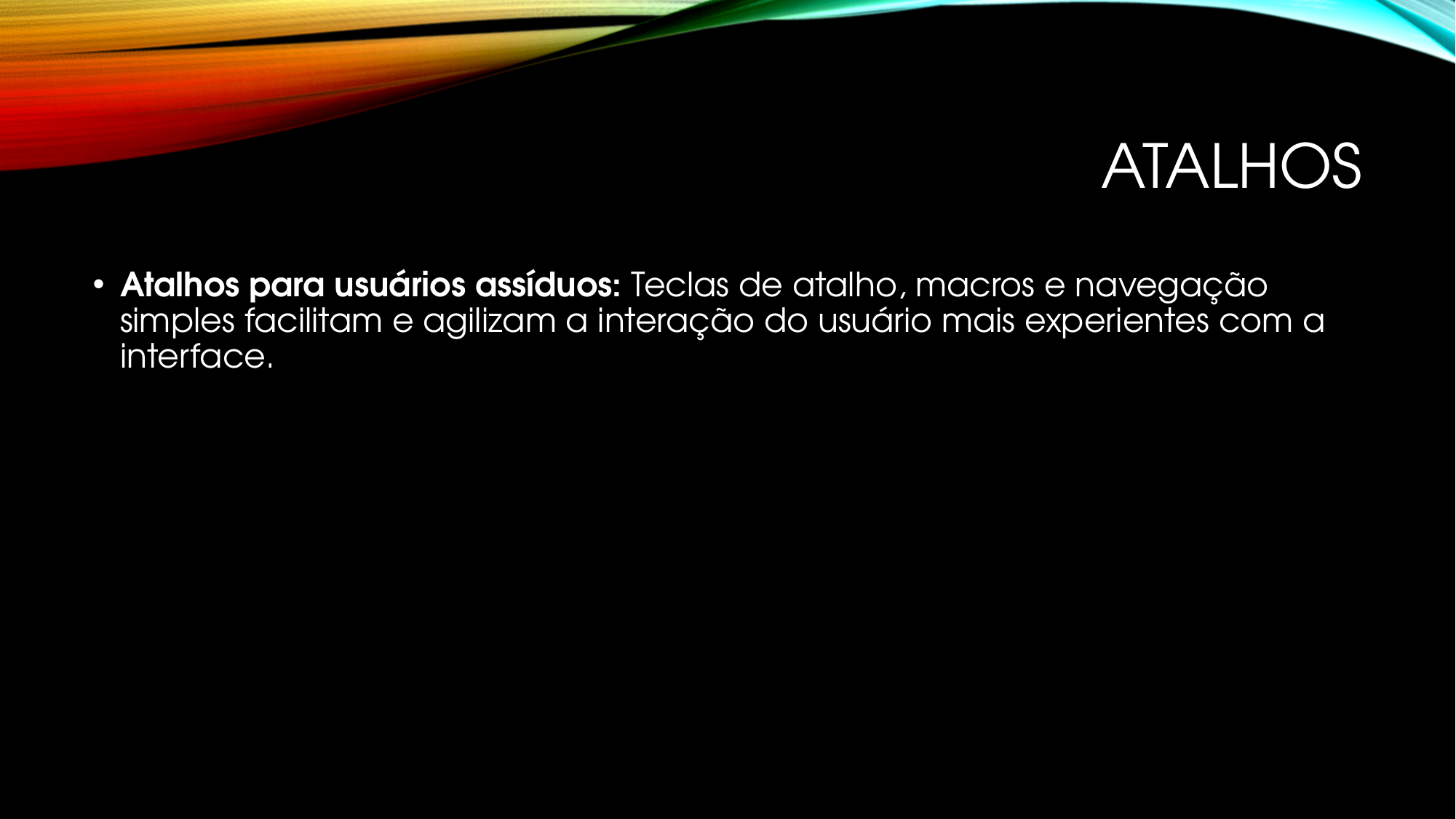

# atalhos
Atalhos para usuários assíduos: Teclas de atalho, macros e navegação simples facilitam e agilizam a interação do usuário mais experientes com a interface.